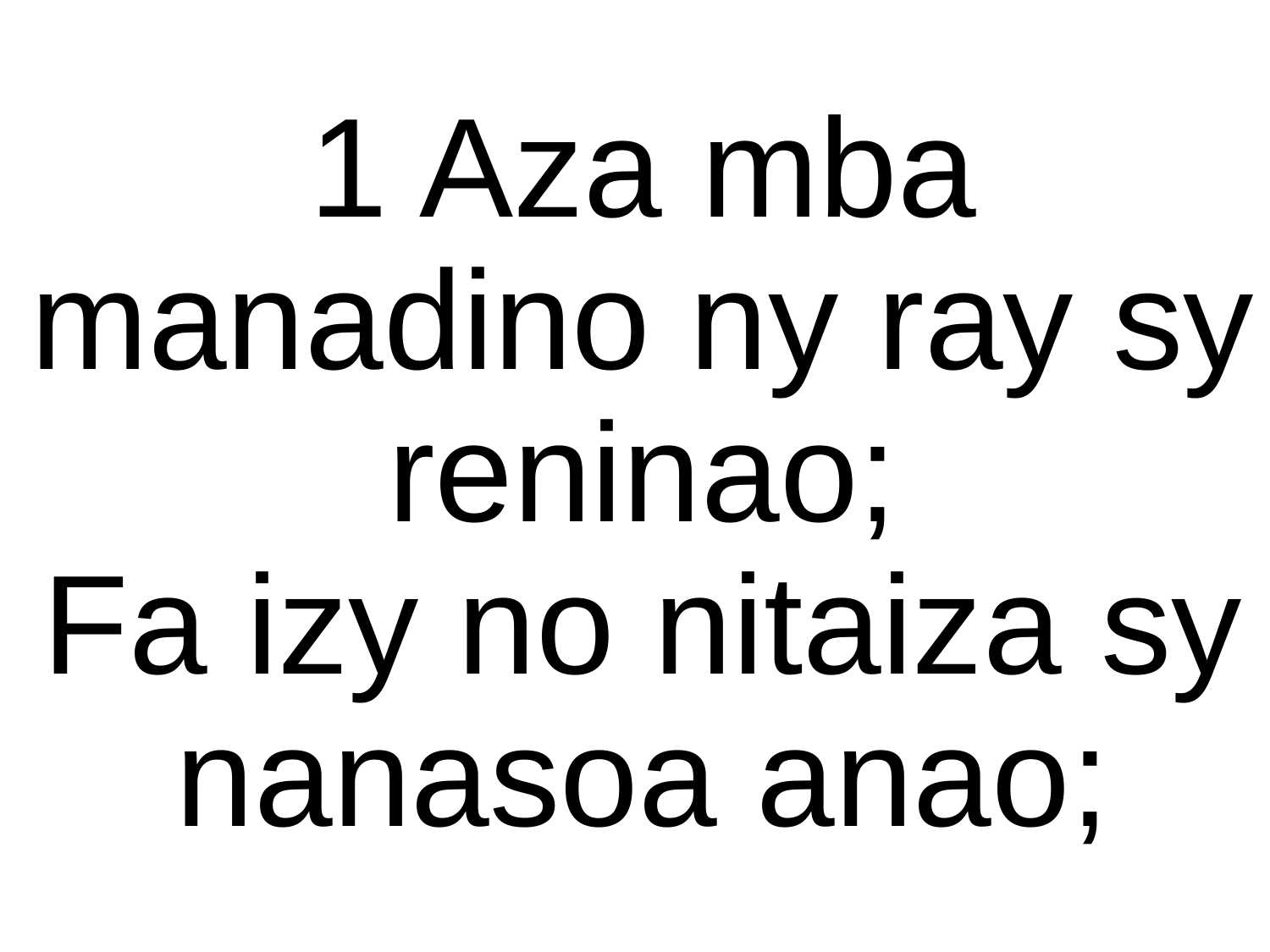

1 Aza mba manadino ny ray sy reninao;
Fa izy no nitaiza sy nanasoa anao;